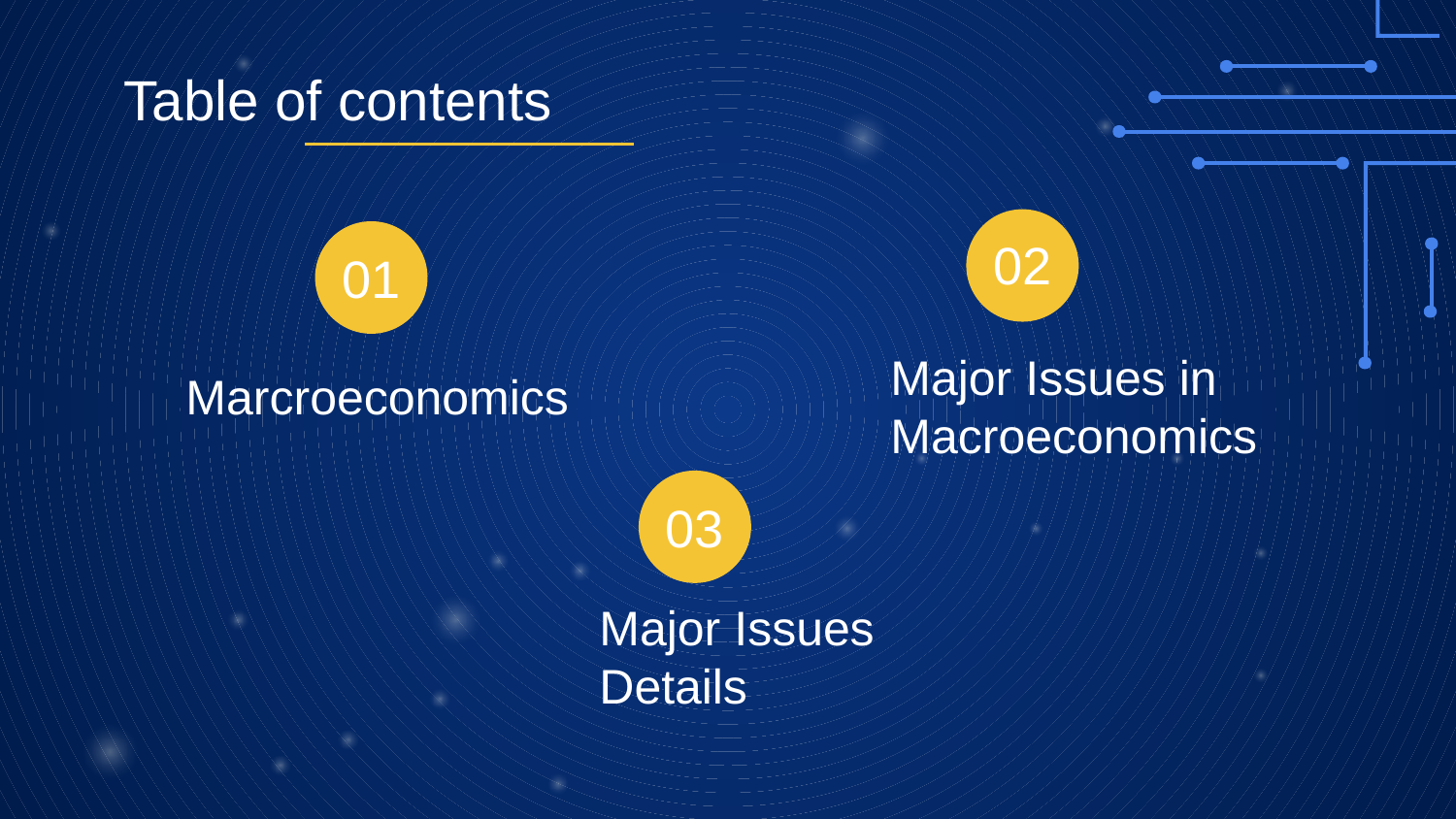

# Table of contents

02

01
Major Issues in Macroeconomics
Marcroeconomics

03
Major Issues Details